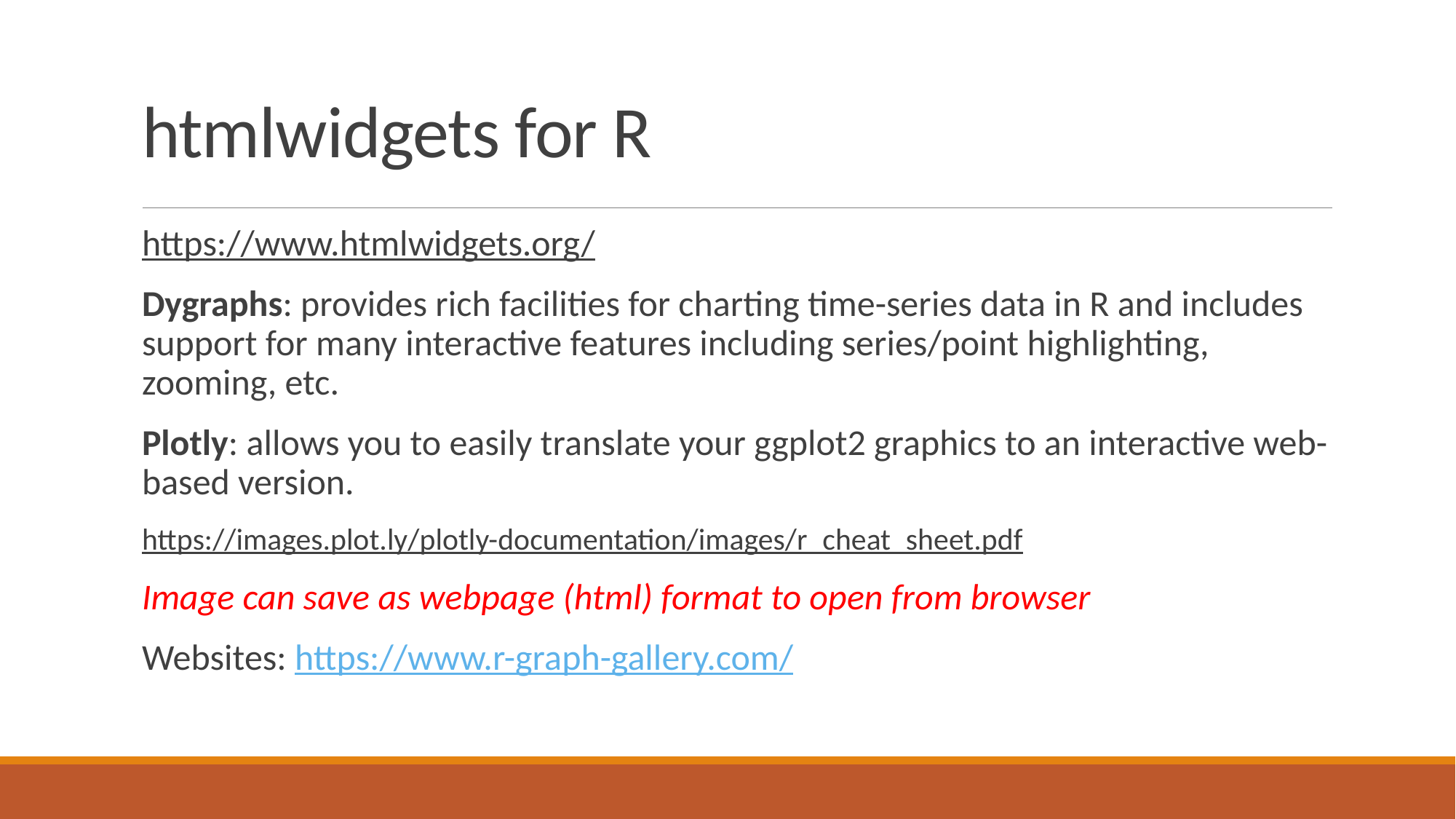

# htmlwidgets for R
https://www.htmlwidgets.org/
Dygraphs: provides rich facilities for charting time-series data in R and includes support for many interactive features including series/point highlighting, zooming, etc.
Plotly: allows you to easily translate your ggplot2 graphics to an interactive web-based version.
https://images.plot.ly/plotly-documentation/images/r_cheat_sheet.pdf
Image can save as webpage (html) format to open from browser
Websites: https://www.r-graph-gallery.com/